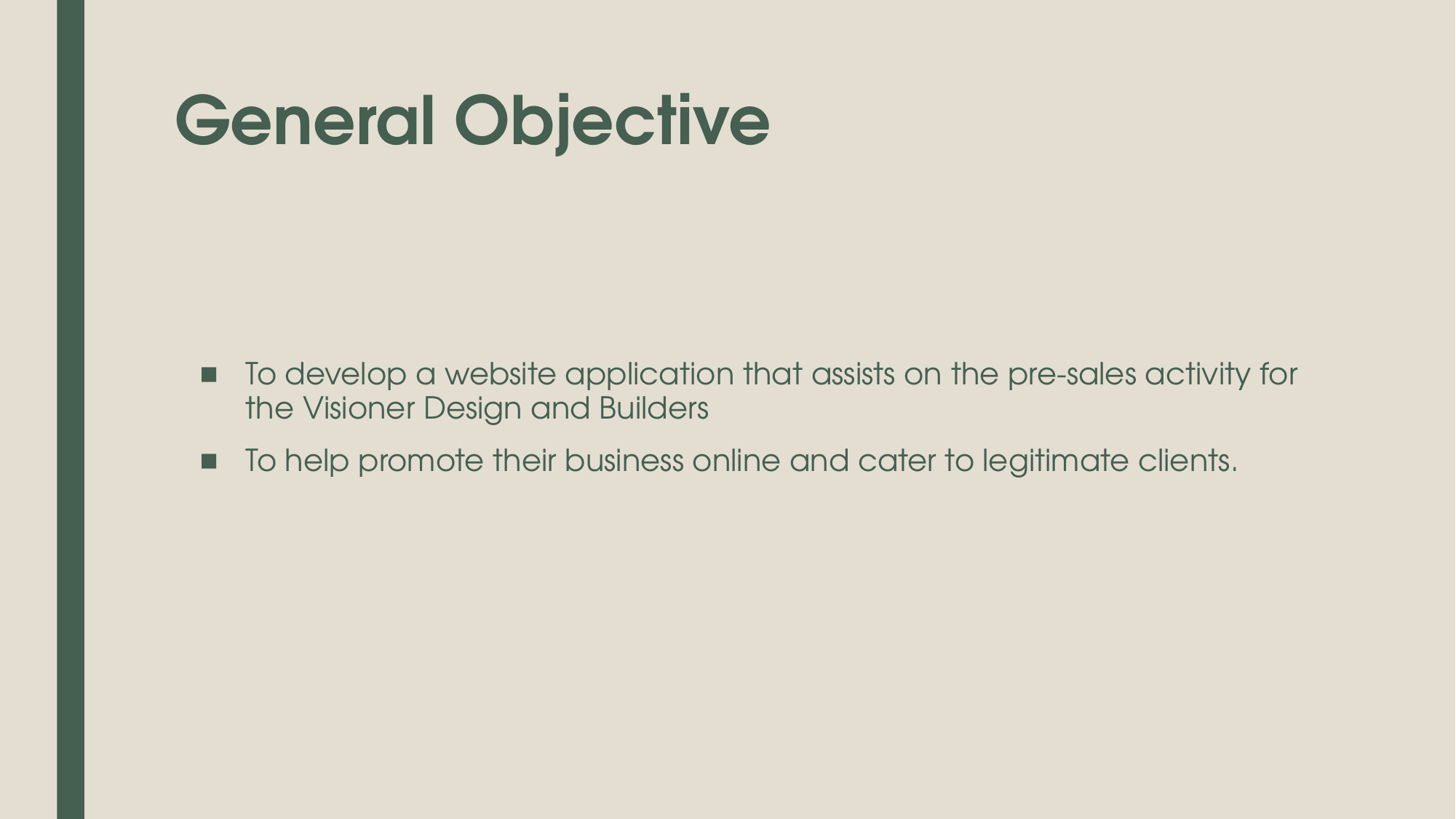

# General Objective
To develop a website application that assists on the pre-sales activity for the Visioner Design and Builders
To help promote their business online and cater to legitimate clients.